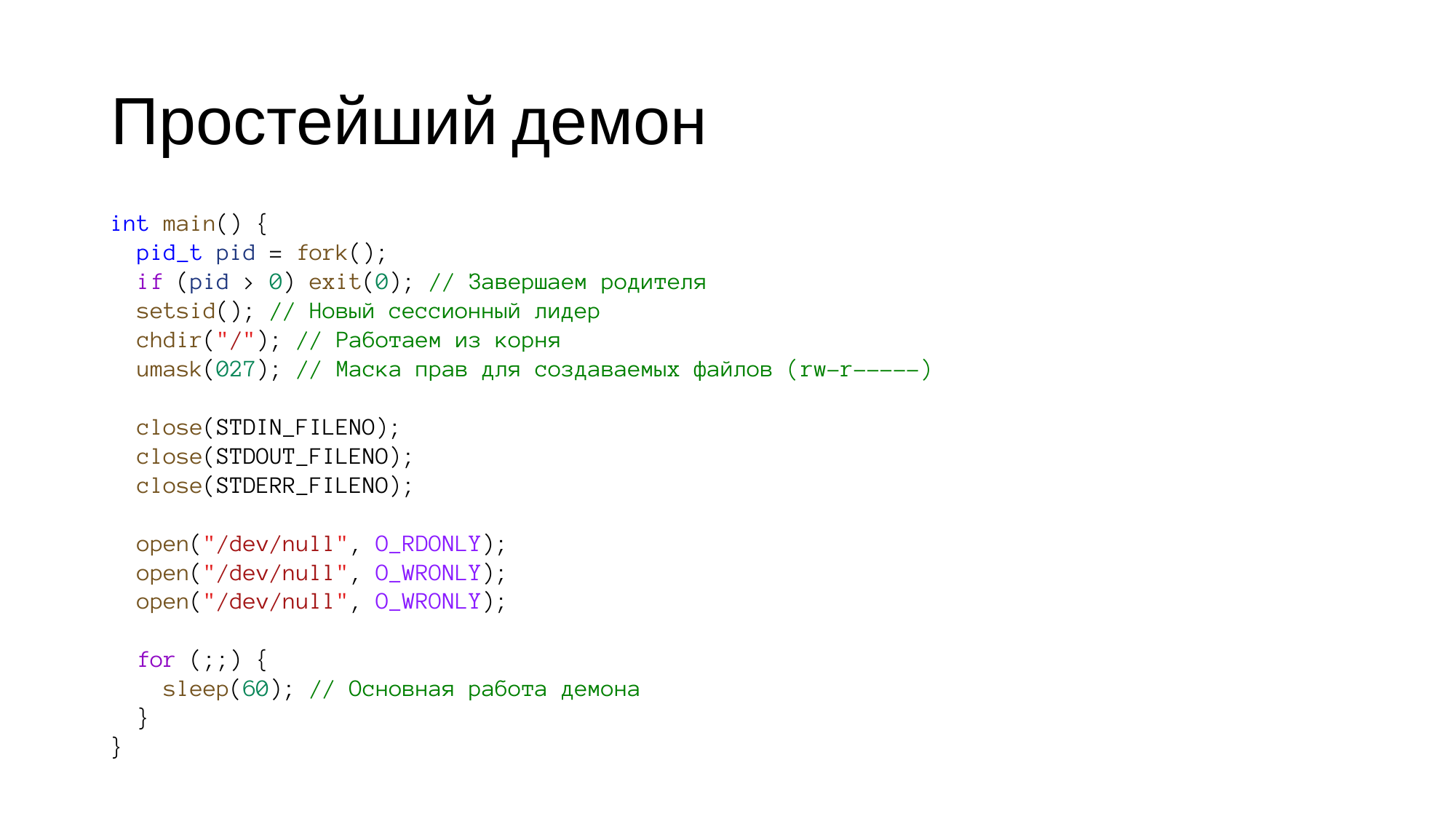

# Простейший демон
int main() {
  pid_t pid = fork();
  if (pid > 0) exit(0); // Завершаем родителя
  setsid(); // Новый сессионный лидер
  chdir("/"); // Работаем из корня
  umask(027); // Маска прав для создаваемых файлов (rw-r-----)

  close(STDIN_FILENO);
  close(STDOUT_FILENO);
  close(STDERR_FILENO);
  open("/dev/null", O_RDONLY);
  open("/dev/null", O_WRONLY);
  open("/dev/null", O_WRONLY);

  for (;;) {
    sleep(60); // Основная работа демона
  }
}